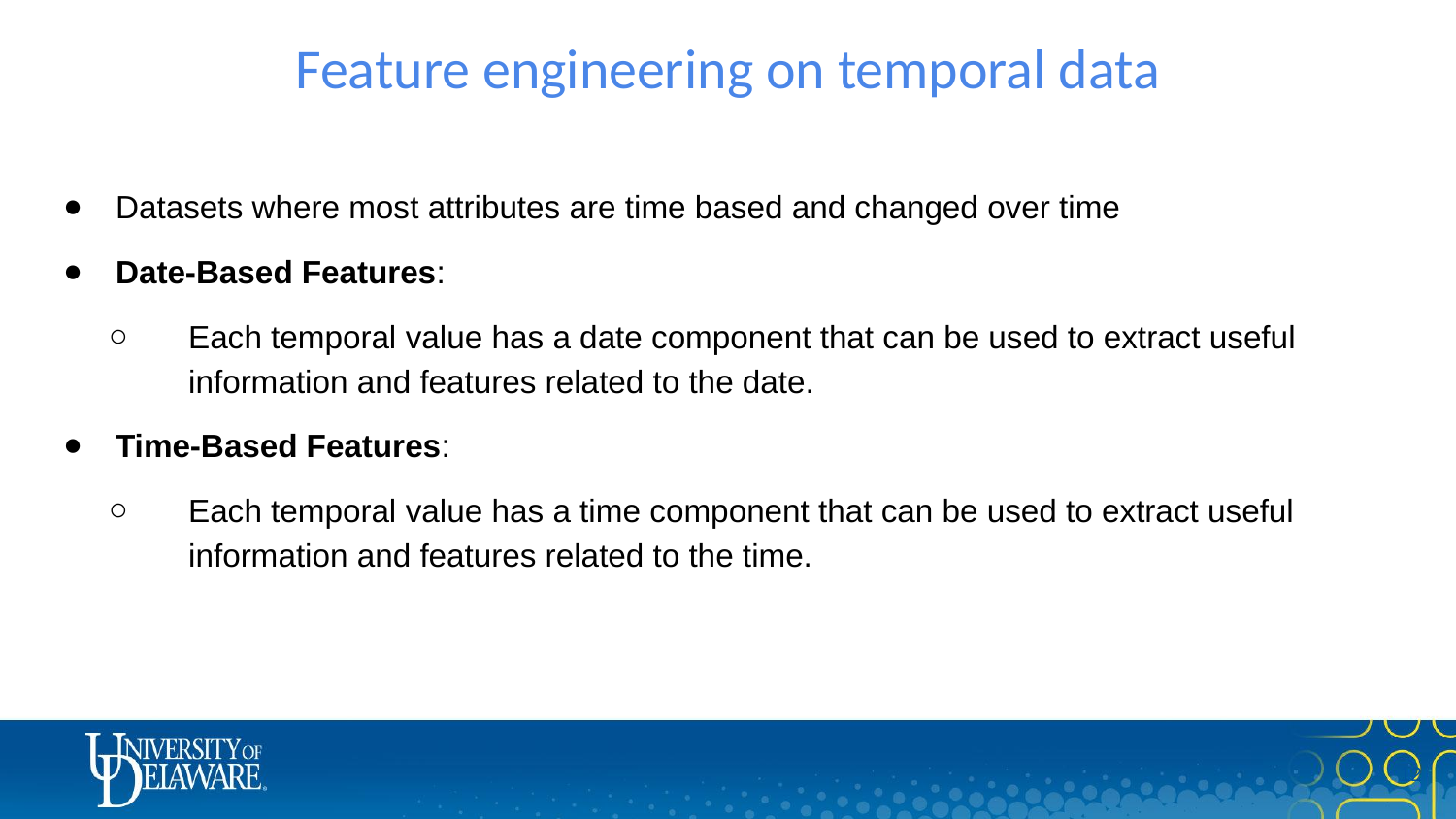

# Feature engineering on temporal data
Datasets where most attributes are time based and changed over time
Date-Based Features:
Each temporal value has a date component that can be used to extract useful information and features related to the date.
Time-Based Features:
Each temporal value has a time component that can be used to extract useful information and features related to the time.
12